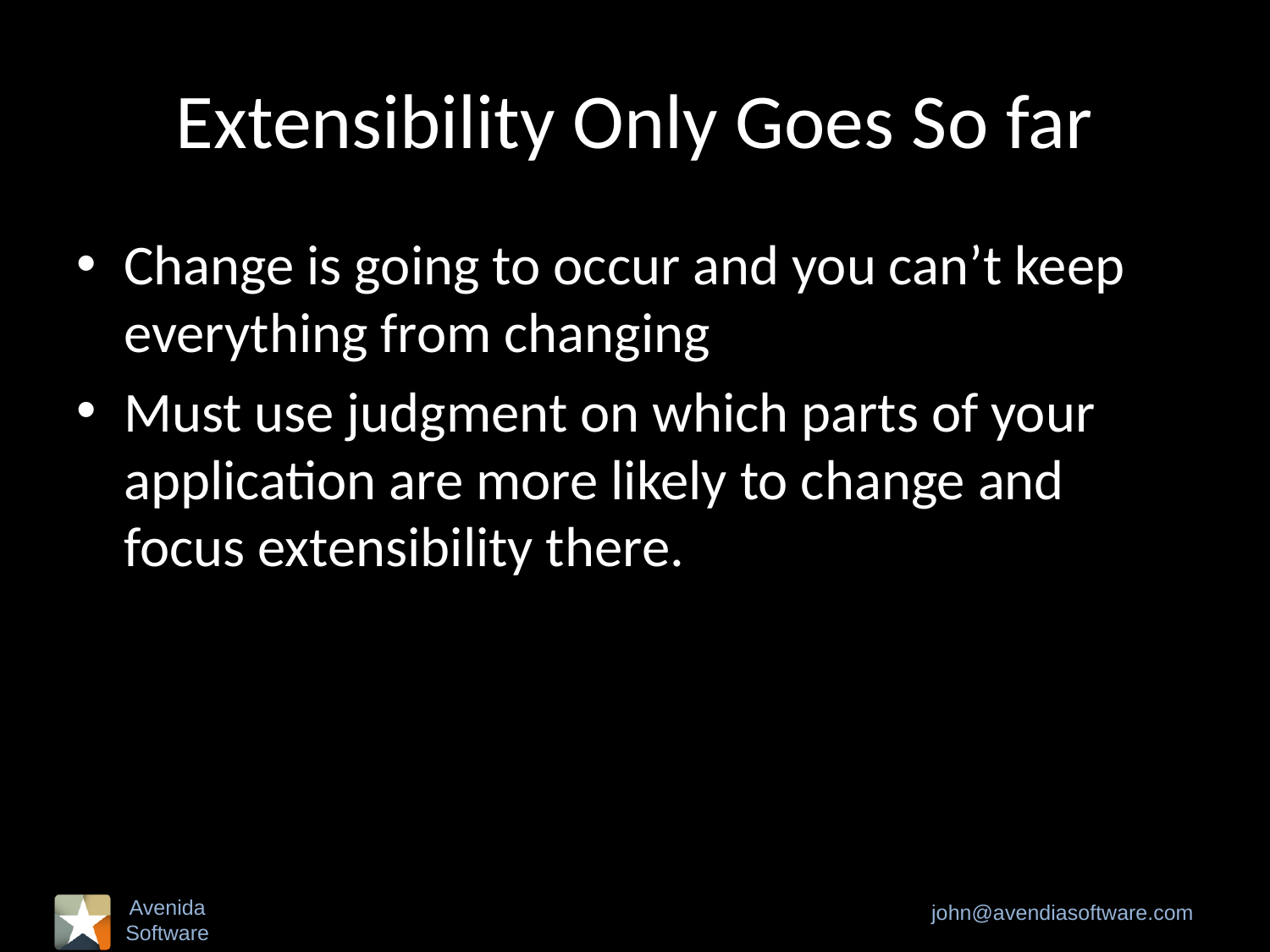

# Extensibility Only Goes So far
Change is going to occur and you can’t keep everything from changing
Must use judgment on which parts of your application are more likely to change and focus extensibility there.